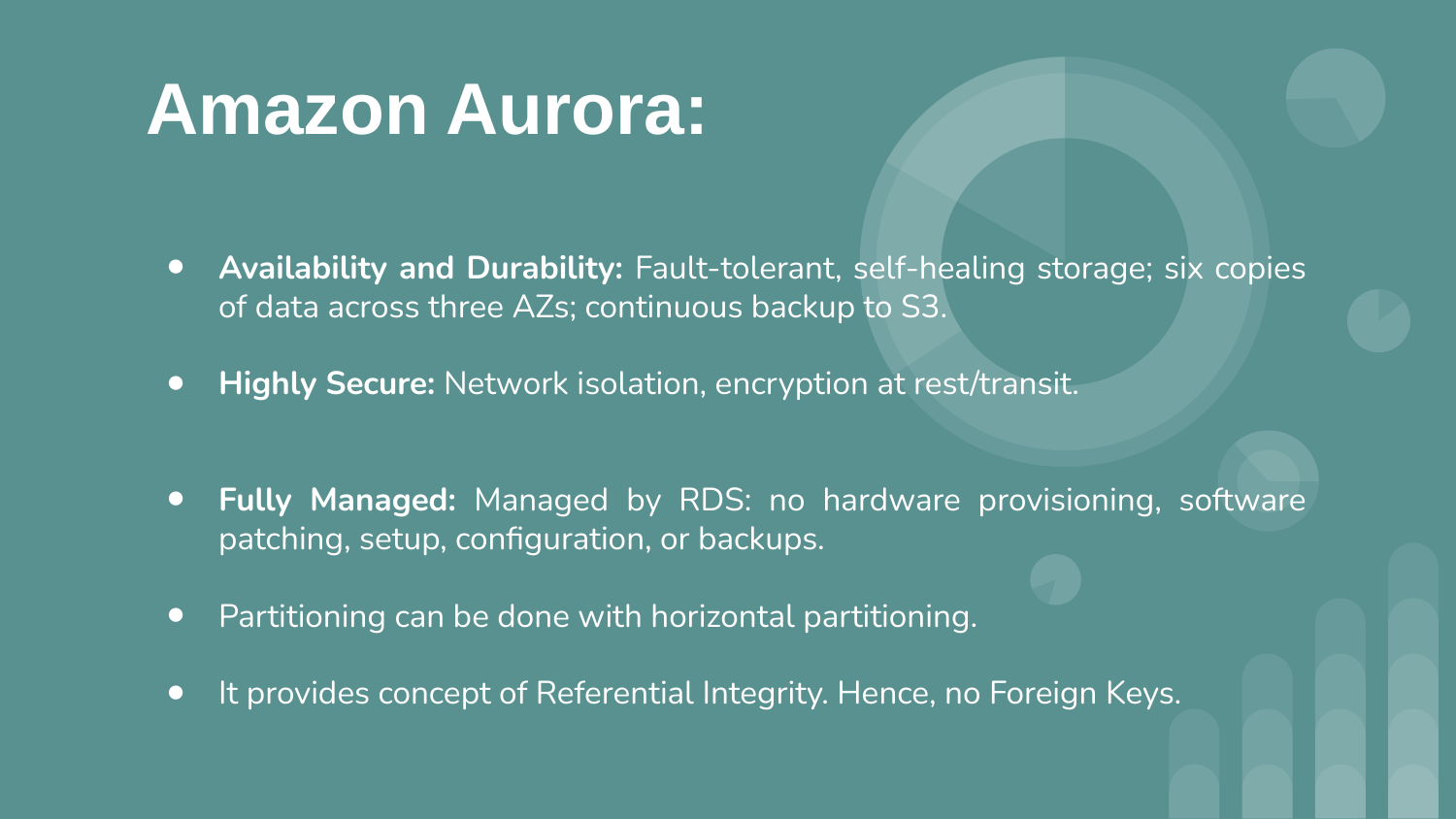

# Amazon Aurora:
Availability and Durability: Fault-tolerant, self-healing storage; six copies of data across three AZs; continuous backup to S3.

Highly Secure: Network isolation, encryption at rest/transit.

Fully Managed: Managed by RDS: no hardware provisioning, software patching, setup, configuration, or backups.

Partitioning can be done with horizontal partitioning.

It provides concept of Referential Integrity. Hence, no Foreign Keys.